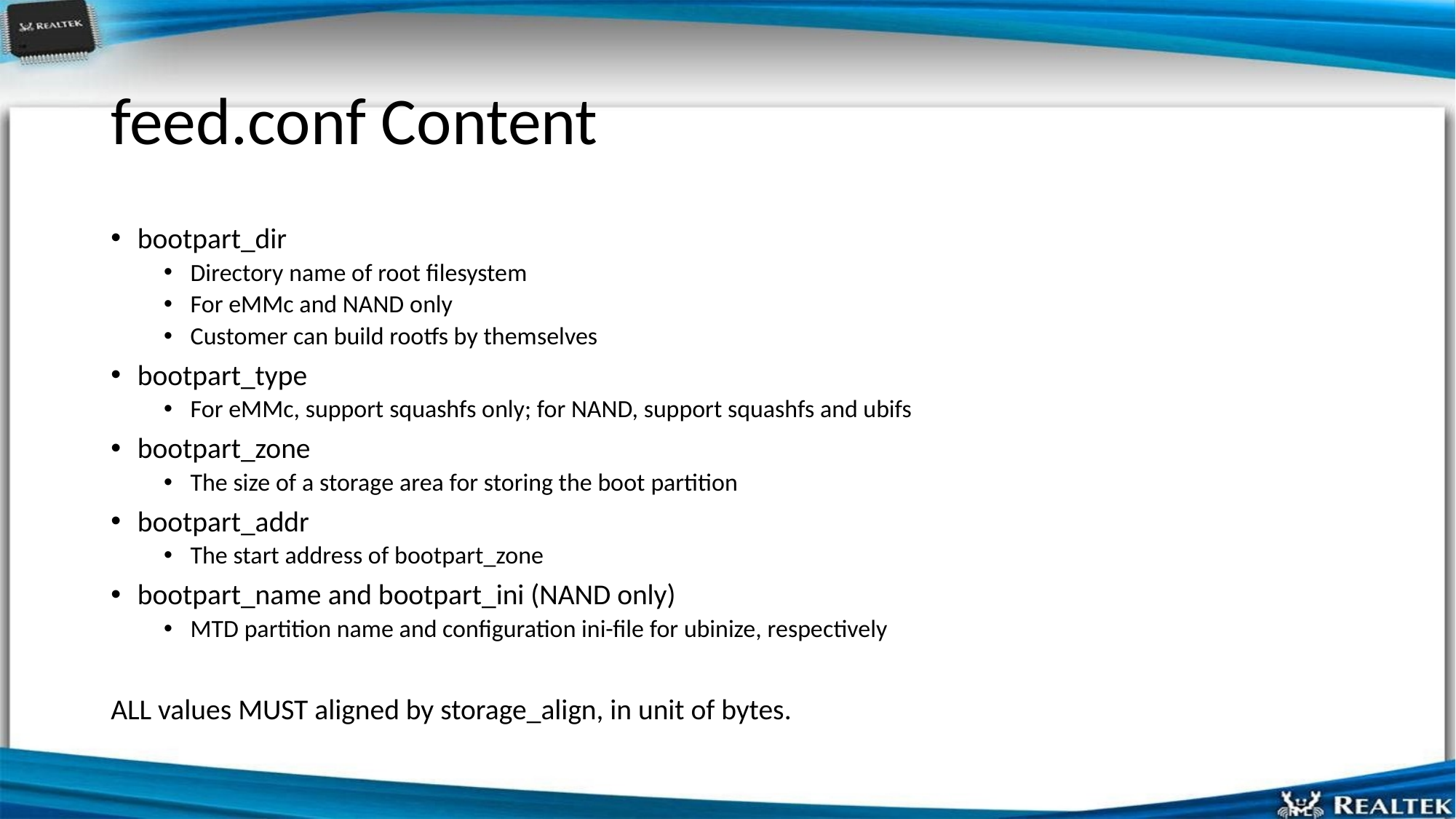

# feed.conf Content
bootpart_dir
Directory name of root filesystem
For eMMc and NAND only
Customer can build rootfs by themselves
bootpart_type
For eMMc, support squashfs only; for NAND, support squashfs and ubifs
bootpart_zone
The size of a storage area for storing the boot partition
bootpart_addr
The start address of bootpart_zone
bootpart_name and bootpart_ini (NAND only)
MTD partition name and configuration ini-file for ubinize, respectively

ALL values MUST aligned by storage_align, in unit of bytes.